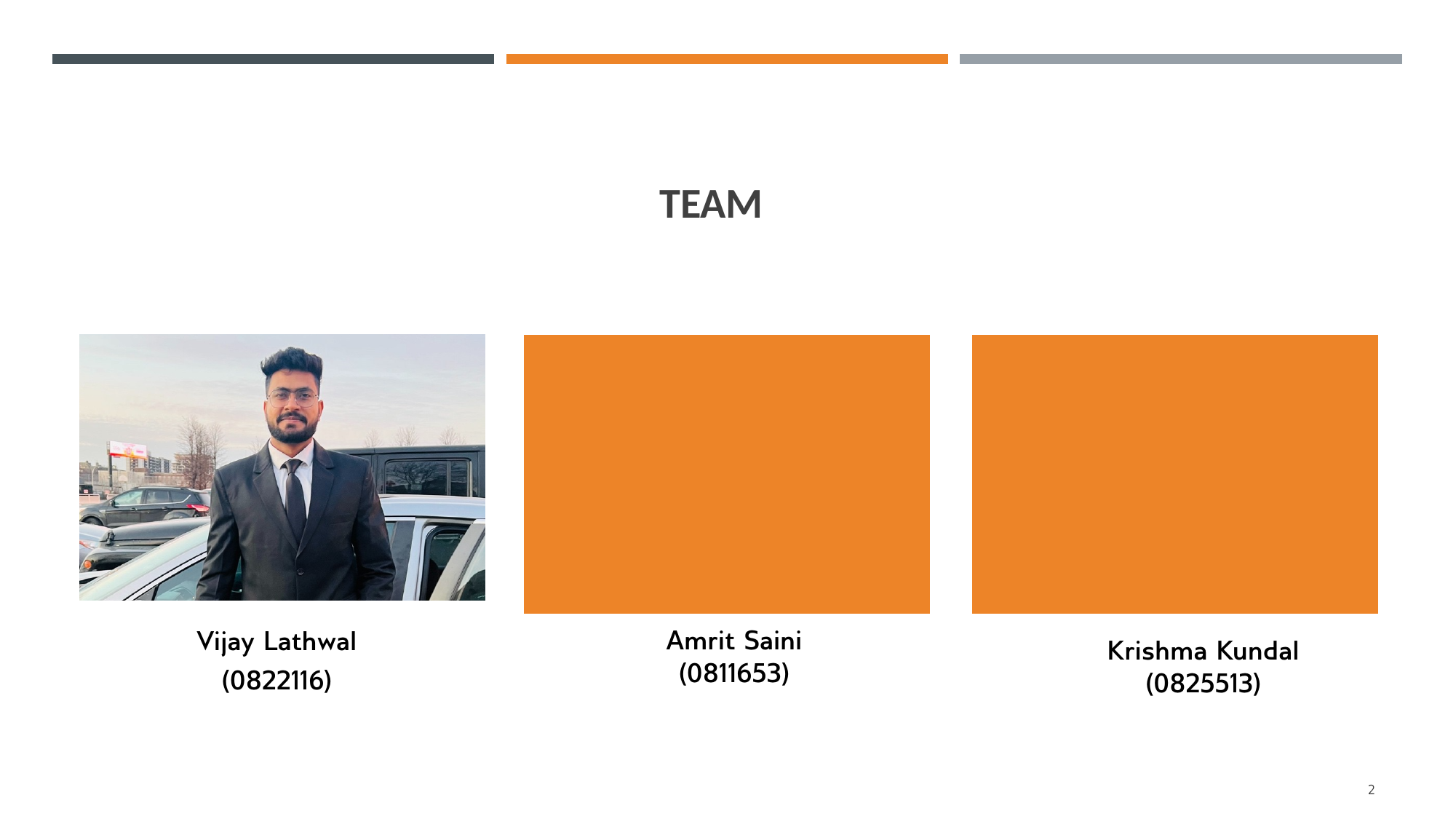

# team
 Vijay Lathwal
(0822116)

Amrit Saini
(0811653)
Krishma Kundal
(0825513)
2